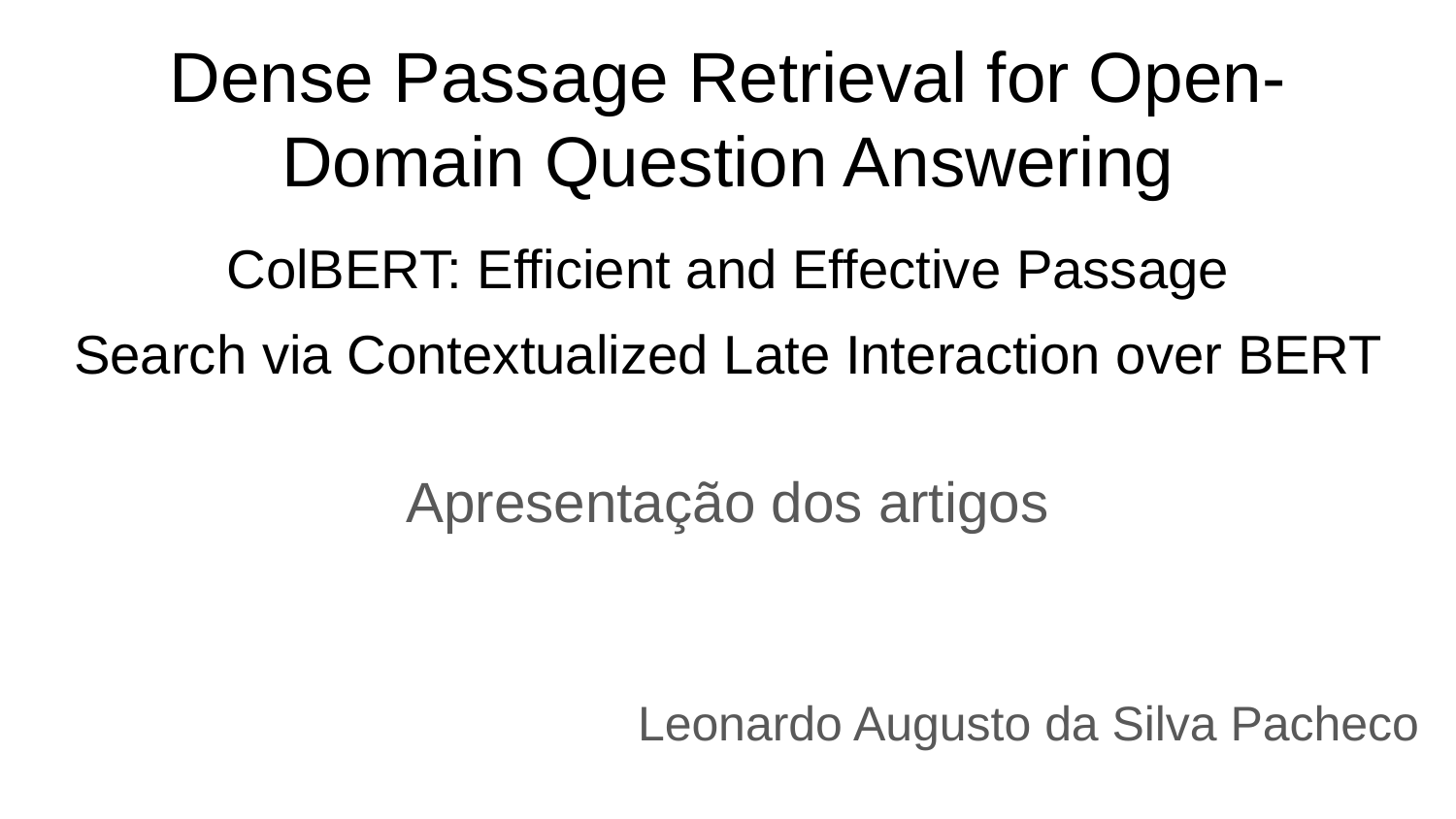

# Dense Passage Retrieval for Open-Domain Question Answering

ColBERT: Efficient and Effective Passage
Search via Contextualized Late Interaction over BERT
Apresentação dos artigos
Leonardo Augusto da Silva Pacheco